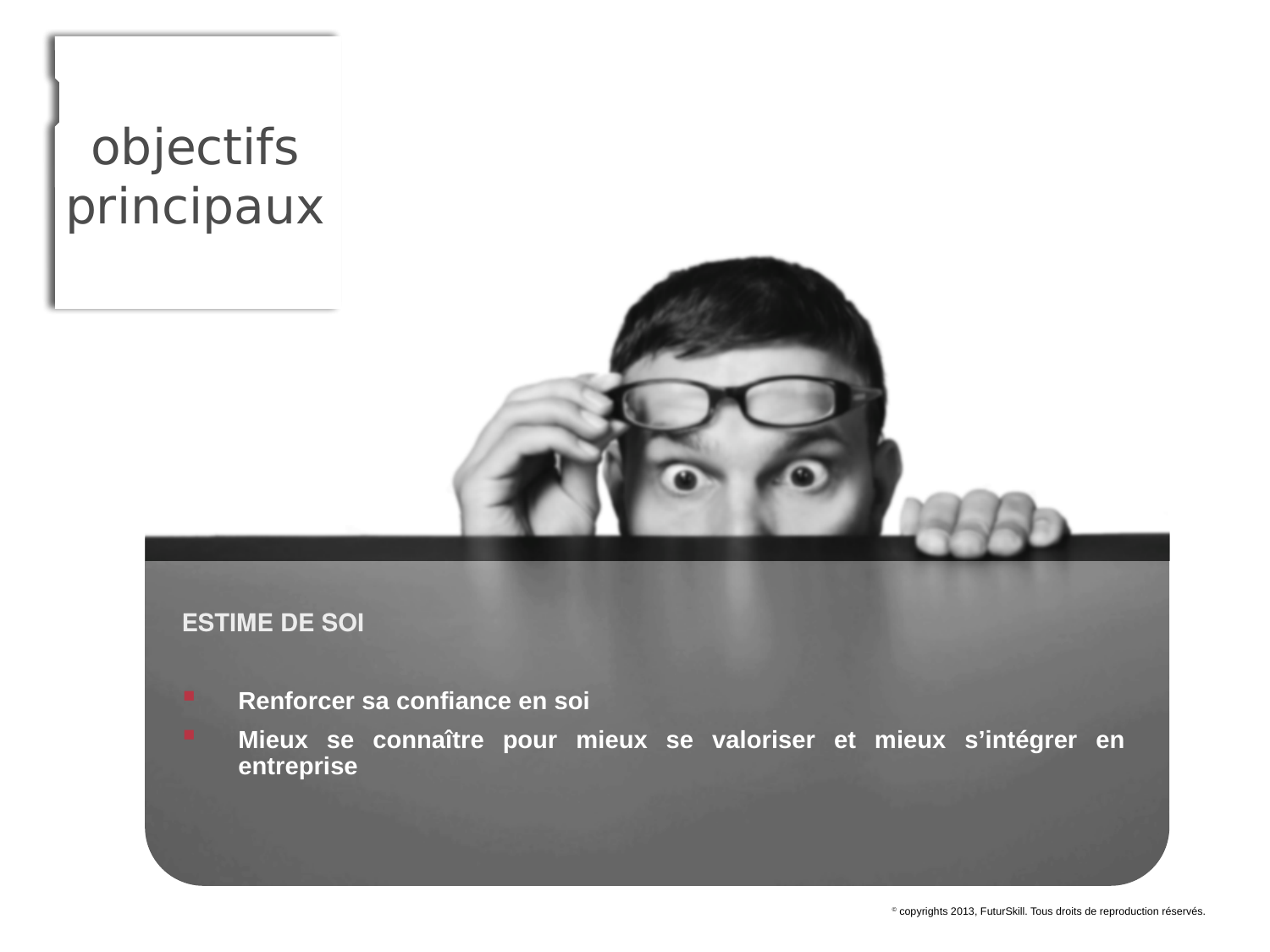

# objectifs principaux

ESTIME DE SOI

Renforcer sa confiance en soi
Mieux se connaître pour mieux se valoriser et mieux s’intégrer en entreprise